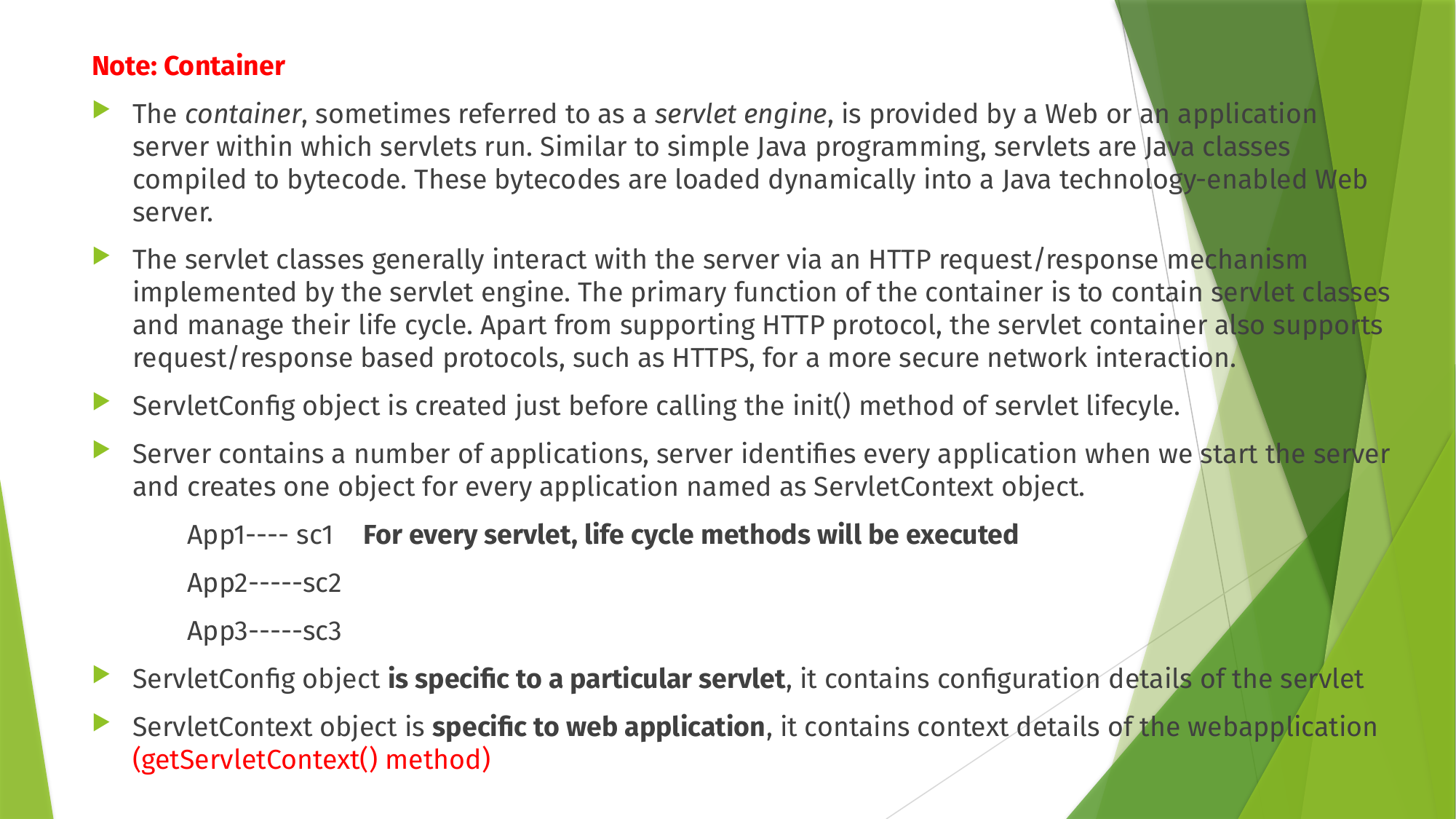

Note: Container
The container, sometimes referred to as a servlet engine, is provided by a Web or an application server within which servlets run. Similar to simple Java programming, servlets are Java classes compiled to bytecode. These bytecodes are loaded dynamically into a Java technology-enabled Web server.
The servlet classes generally interact with the server via an HTTP request/response mechanism implemented by the servlet engine. The primary function of the container is to contain servlet classes and manage their life cycle. Apart from supporting HTTP protocol, the servlet container also supports request/response based protocols, such as HTTPS, for a more secure network interaction.
ServletConfig object is created just before calling the init() method of servlet lifecyle.
Server contains a number of applications, server identifies every application when we start the server and creates one object for every application named as ServletContext object.
App1---- sc1    For every servlet, life cycle methods will be executed
App2-----sc2
App3-----sc3
ServletConfig object is specific to a particular servlet, it contains configuration details of the servlet
ServletContext object is specific to web application, it contains context details of the webapplication (getServletContext() method)

#